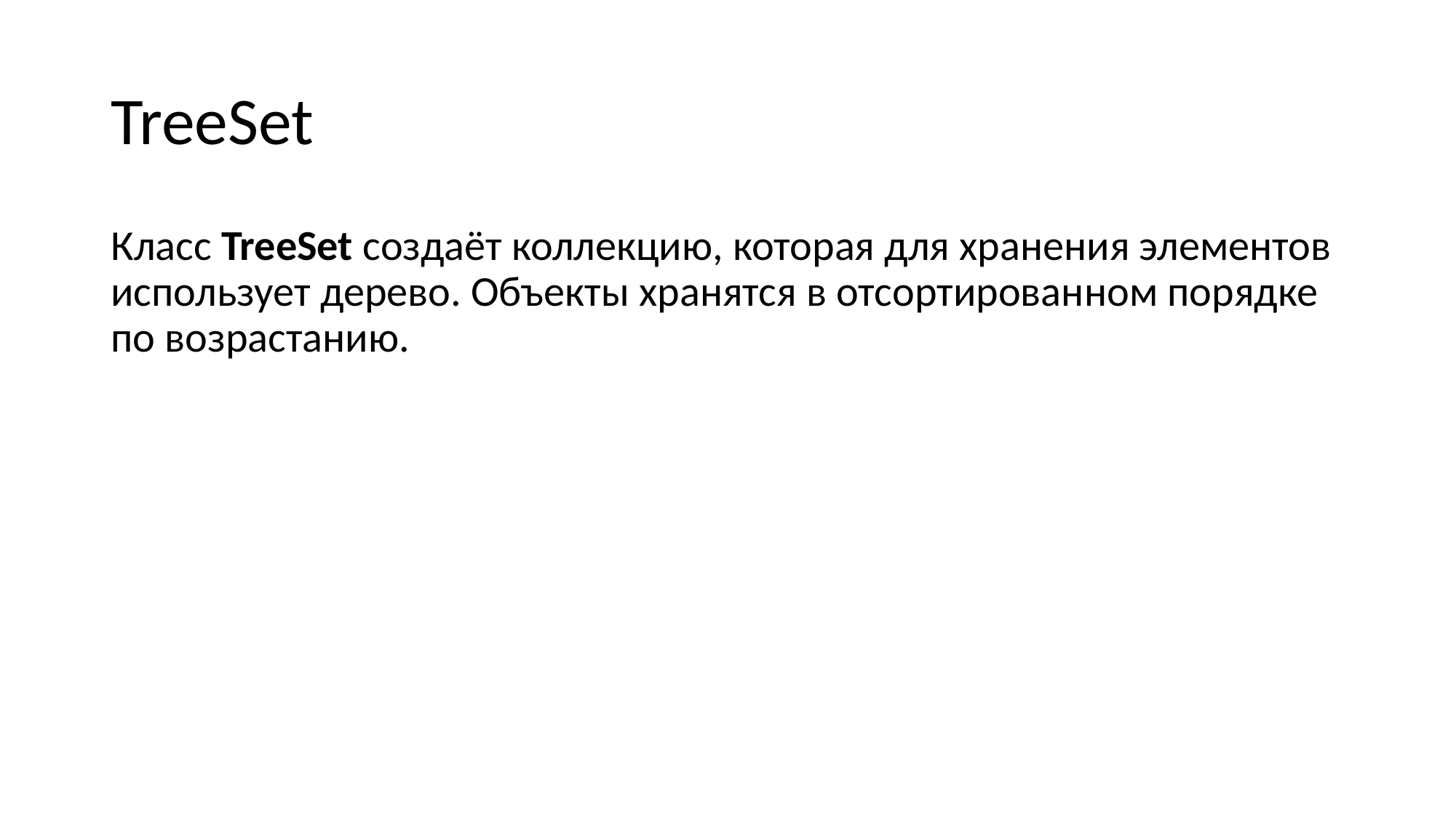

# TreeSet
Класс TreeSet создаёт коллекцию, которая для хранения элементов использует дерево. Объекты хранятся в отсортированном порядке по возрастанию.